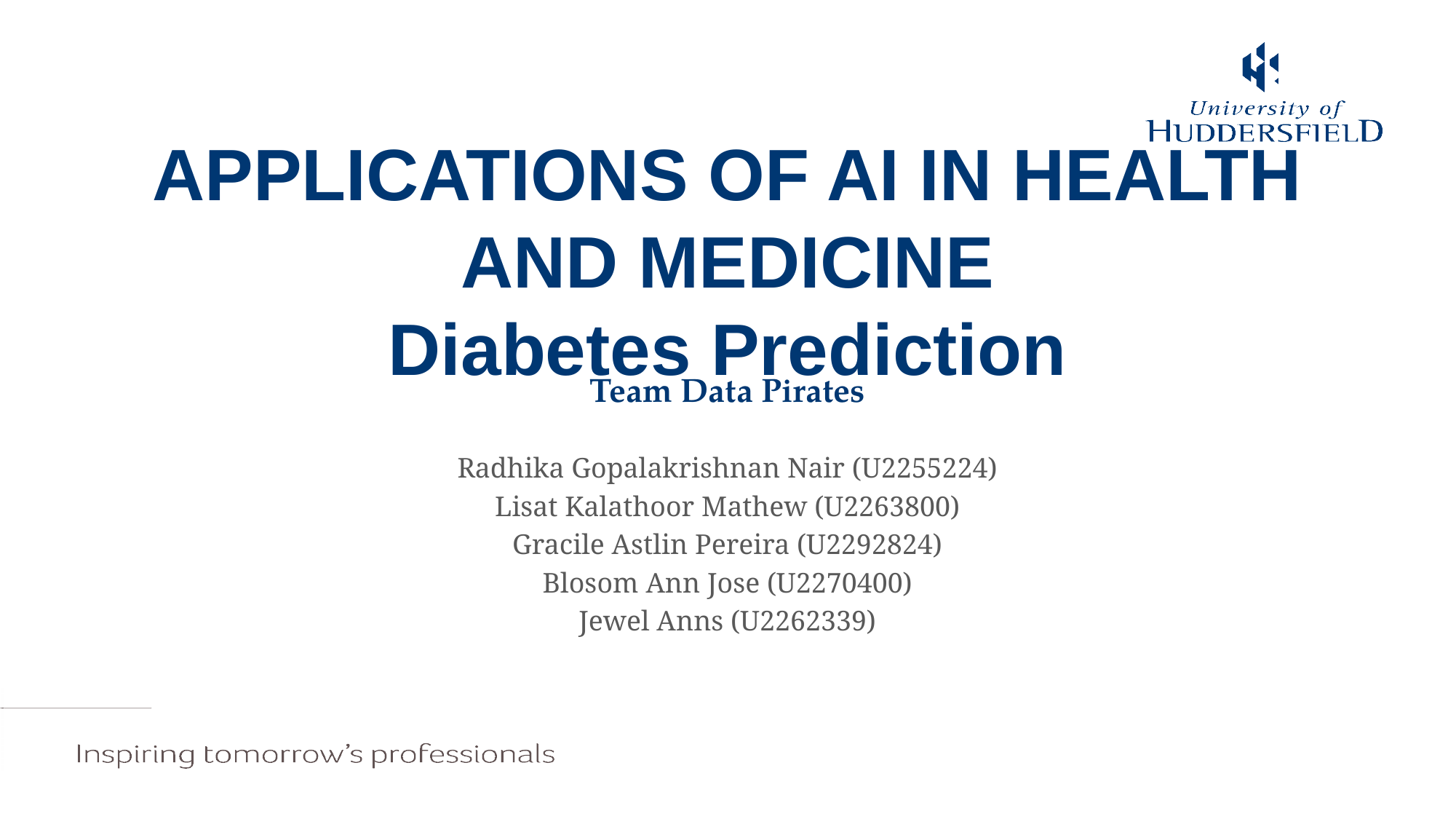

# APPLICATIONS OF AI IN HEALTH AND MEDICINE Diabetes Prediction
Team Data Pirates

Radhika Gopalakrishnan Nair (U2255224)
Lisat Kalathoor Mathew (U2263800)
Gracile Astlin Pereira (U2292824)
Blosom Ann Jose (U2270400)
Jewel Anns (U2262339)